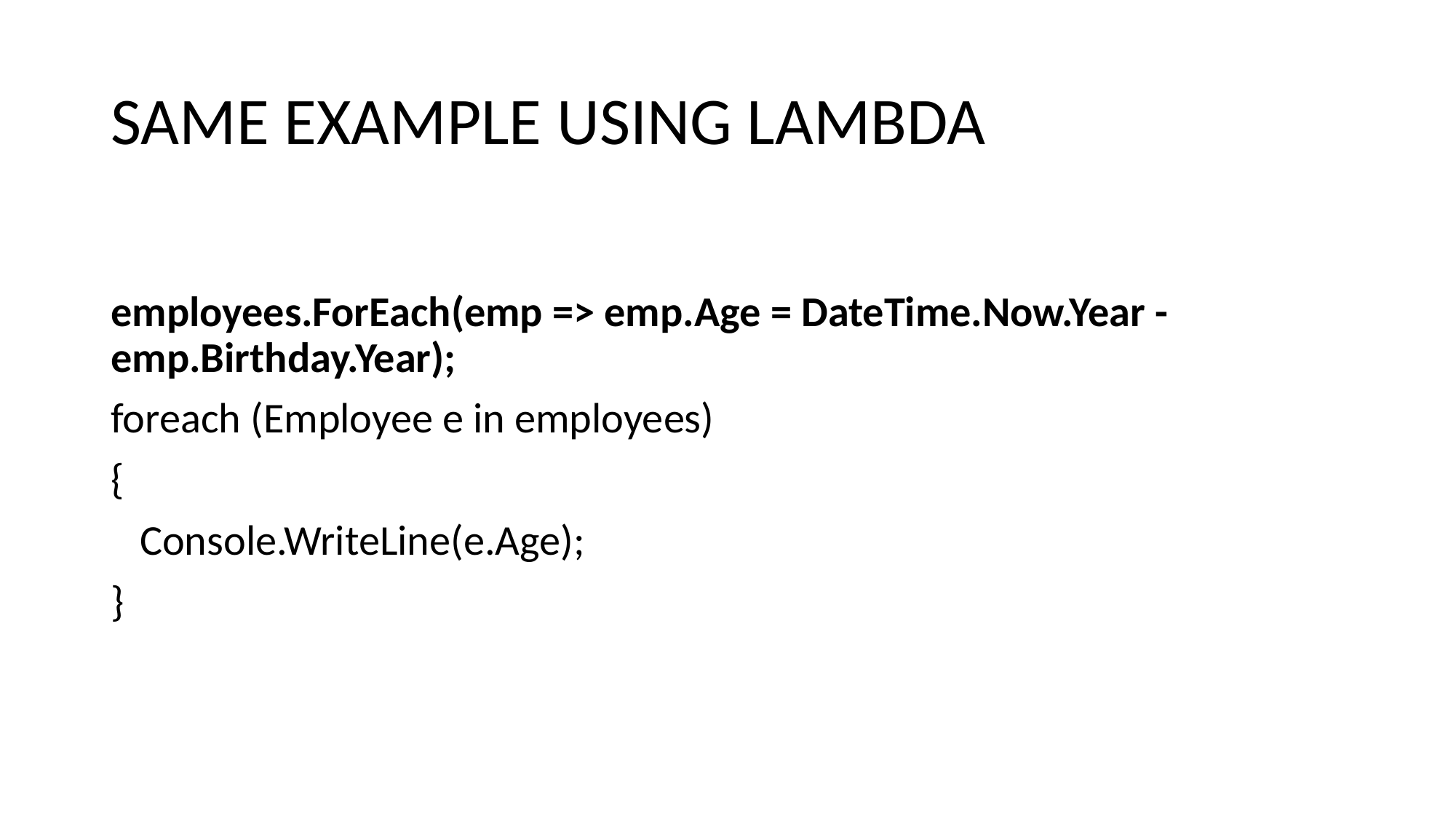

# SAME EXAMPLE USING LAMBDA

employees.ForEach(emp => emp.Age = DateTime.Now.Year - emp.Birthday.Year);
foreach (Employee e in employees)
{
   Console.WriteLine(e.Age);
}